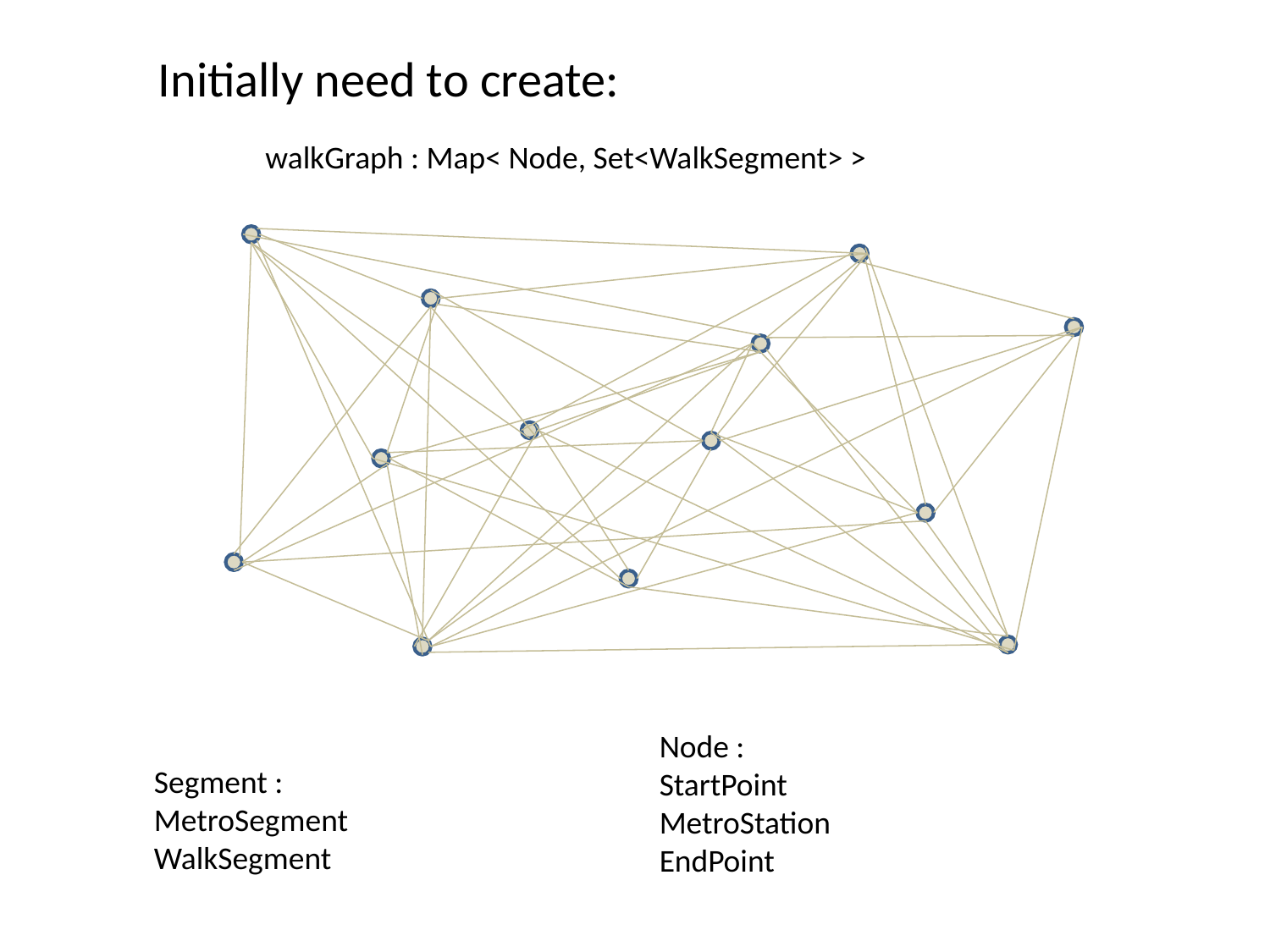

Initially need to create:
walkGraph : Map< Node, Set<WalkSegment> >

Node :
StartPoint
MetroStation
EndPoint
Segment :
MetroSegment
WalkSegment